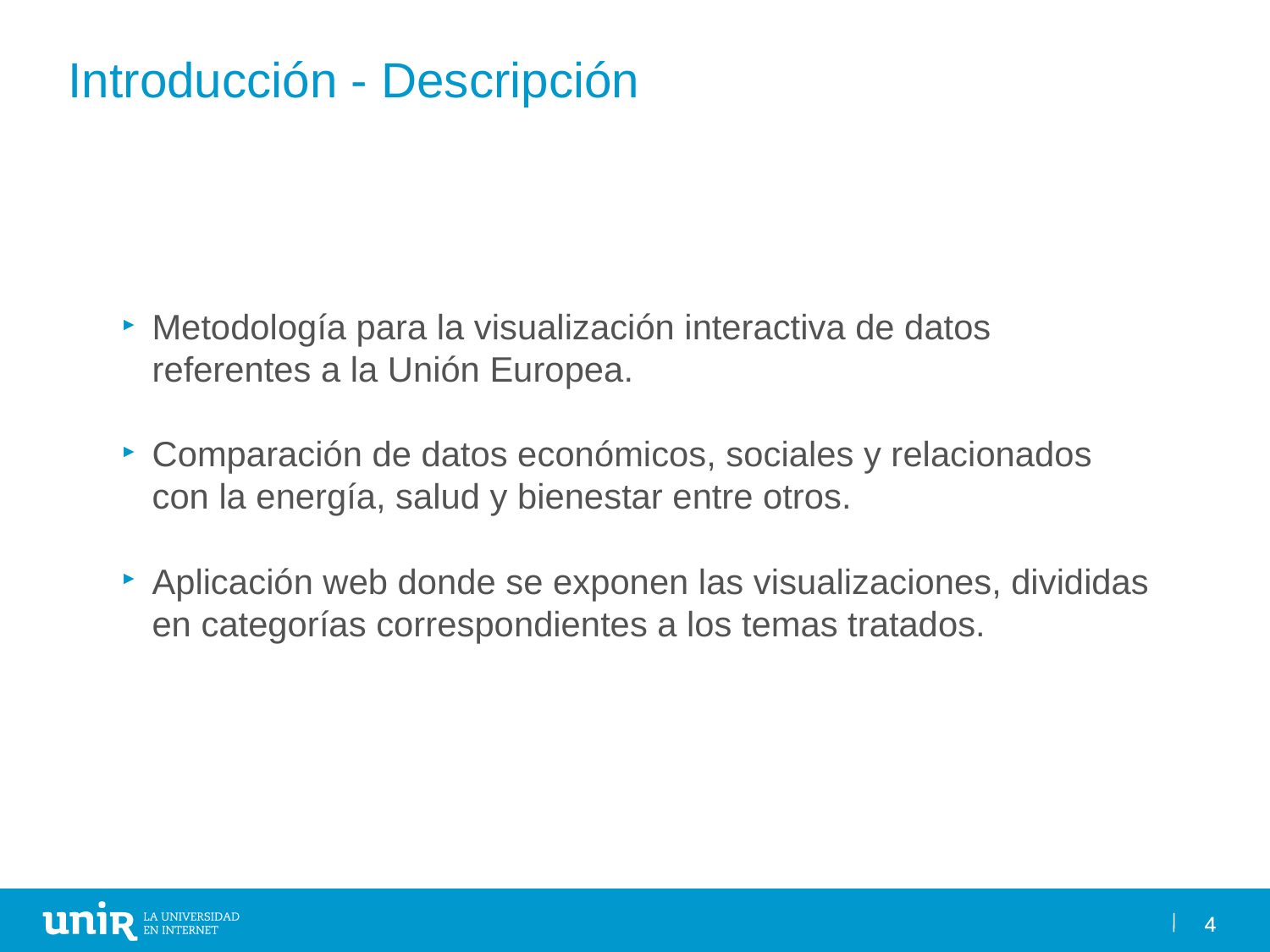

Introducción - Descripción
Metodología para la visualización interactiva de datos referentes a la Unión Europea.

Comparación de datos económicos, sociales y relacionados con la energía, salud y bienestar entre otros.

Aplicación web donde se exponen las visualizaciones, divididas en categorías correspondientes a los temas tratados.
4
4